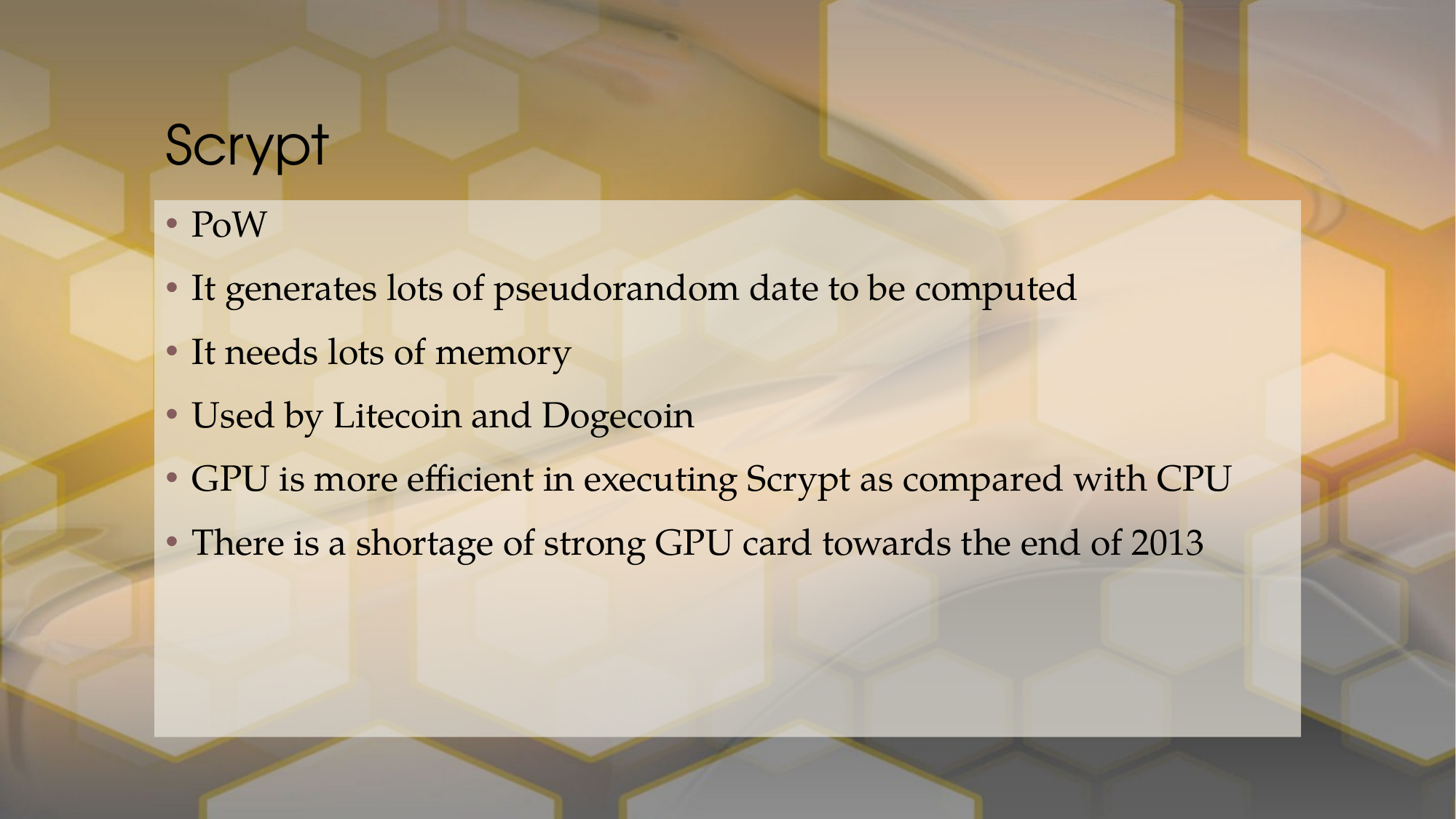

# Scrypt
PoW
It generates lots of pseudorandom date to be computed
It needs lots of memory
Used by Litecoin and Dogecoin
GPU is more efficient in executing Scrypt as compared with CPU
There is a shortage of strong GPU card towards the end of 2013